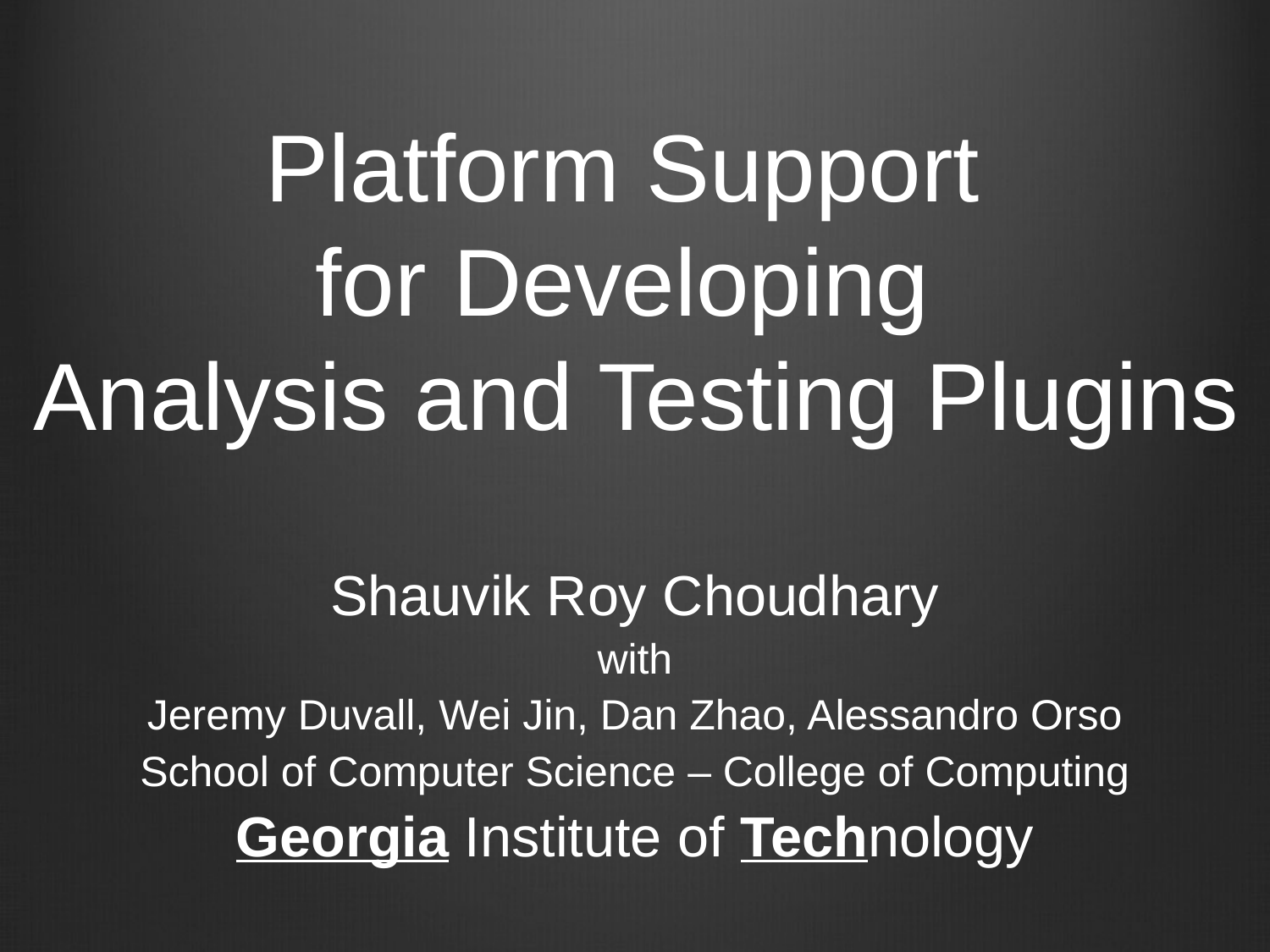

# Platform Support for Developing Analysis and Testing Plugins

Shauvik Roy Choudhary
with
Jeremy Duvall, Wei Jin, Dan Zhao, Alessandro Orso
School of Computer Science – College of Computing
Georgia Institute of Technology